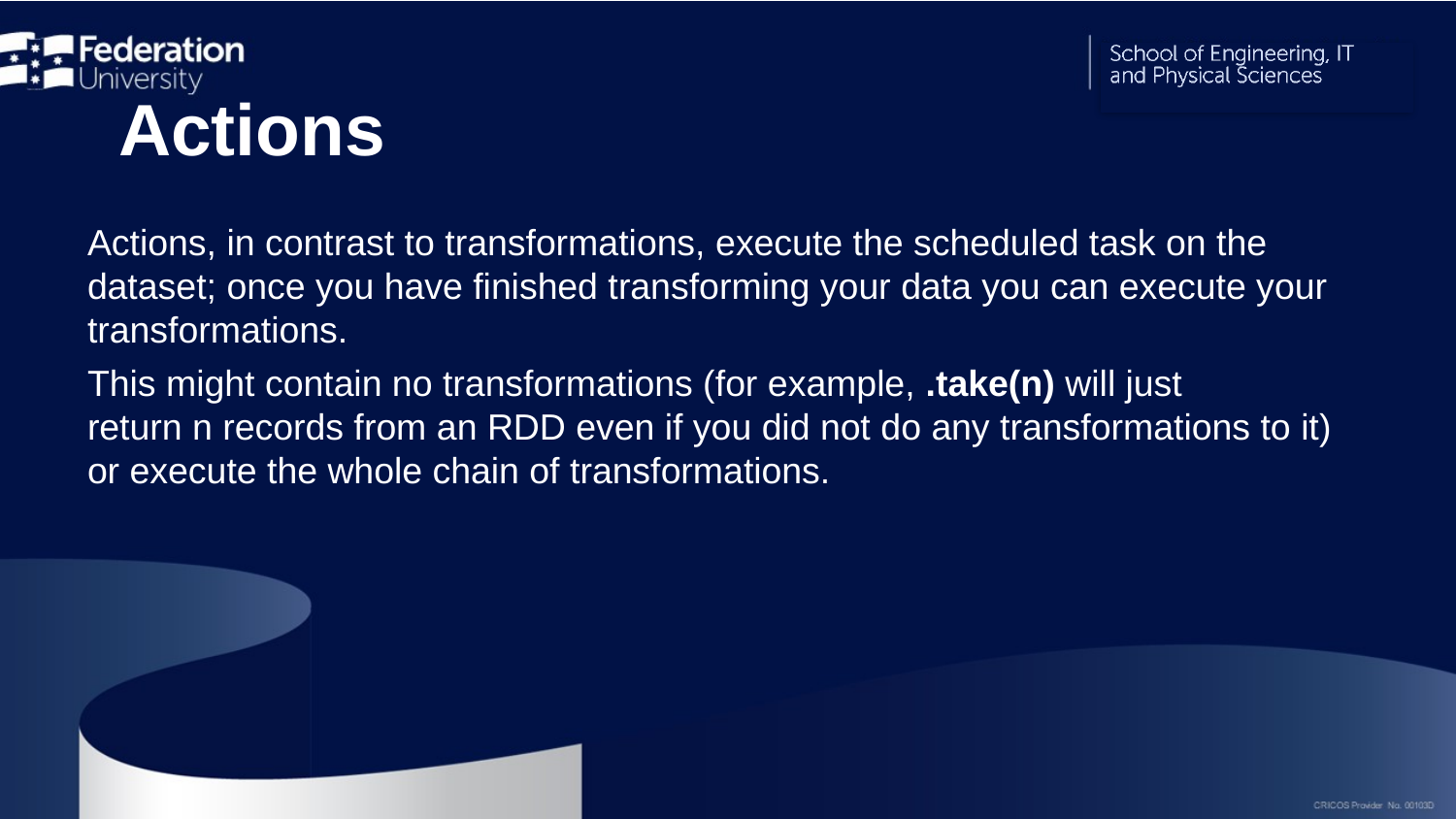

# Actions
Actions, in contrast to transformations, execute the scheduled task on the dataset; once you have finished transforming your data you can execute your transformations.
This might contain no transformations (for example, .take(n) will just return n records from an RDD even if you did not do any transformations to it) or execute the whole chain of transformations.